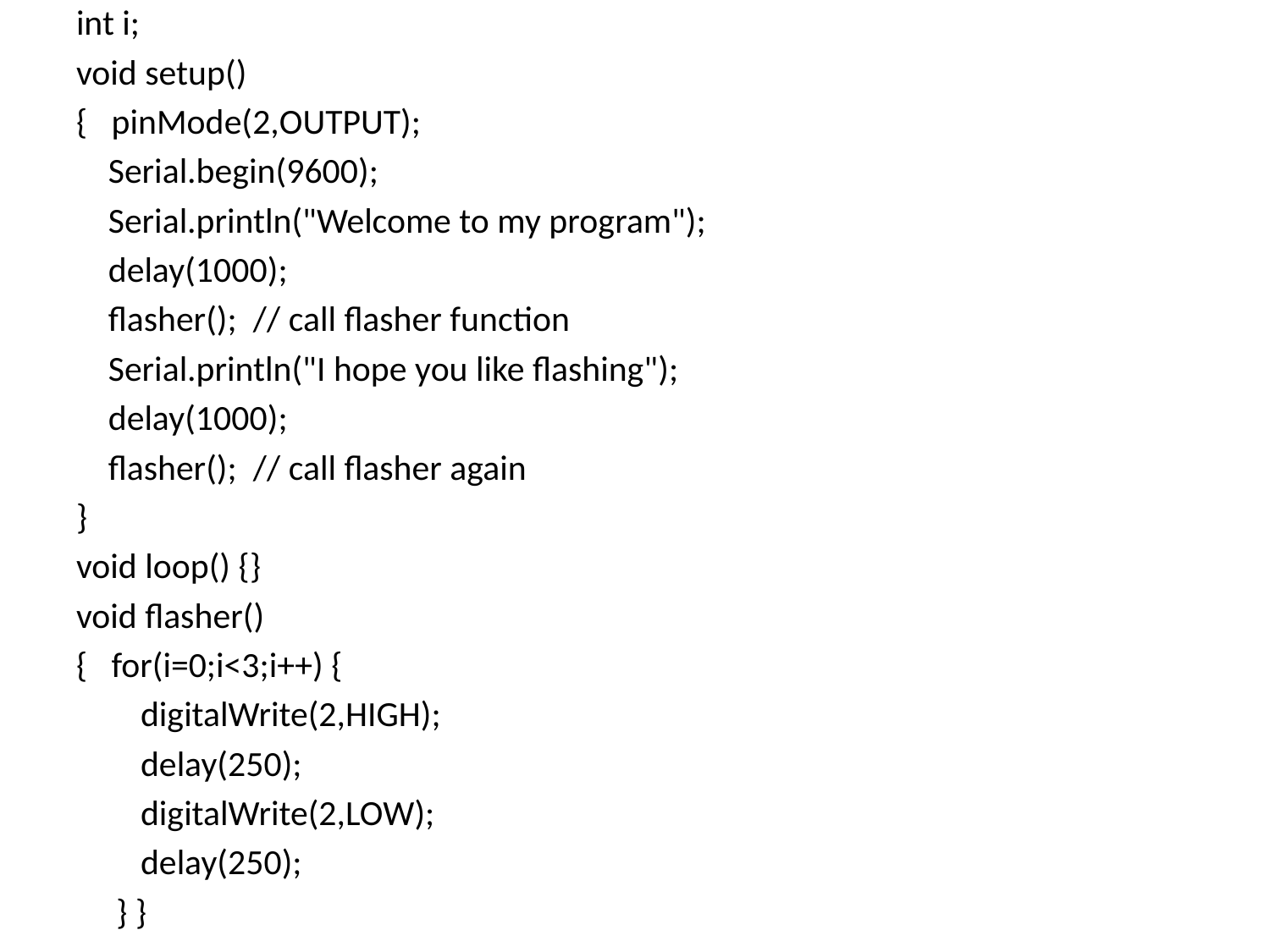

int i;
void setup()
{   pinMode(2,OUTPUT);
    Serial.begin(9600);
    Serial.println("Welcome to my program");
    delay(1000);
    flasher();  // call flasher function
    Serial.println("I hope you like flashing");
    delay(1000);
    flasher();  // call flasher again
}
void loop() {}
void flasher()
{   for(i=0;i<3;i++) {
        digitalWrite(2,HIGH);
        delay(250);
        digitalWrite(2,LOW);
        delay(250);
     } }